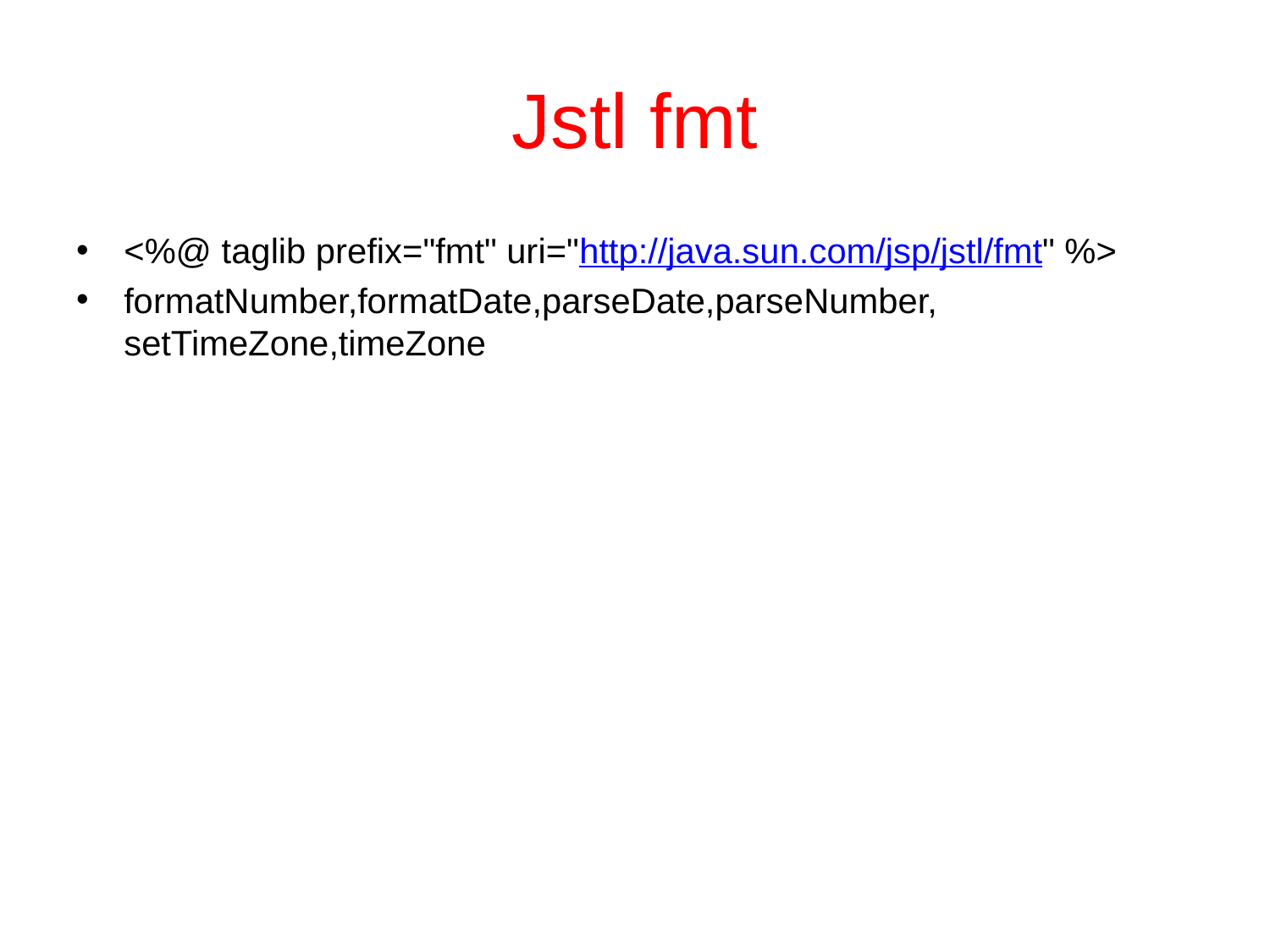

# Jstl fmt
<%@ taglib prefix="fmt" uri="http://java.sun.com/jsp/jstl/fmt" %>
formatNumber,formatDate,parseDate,parseNumber,
setTimeZone,timeZone